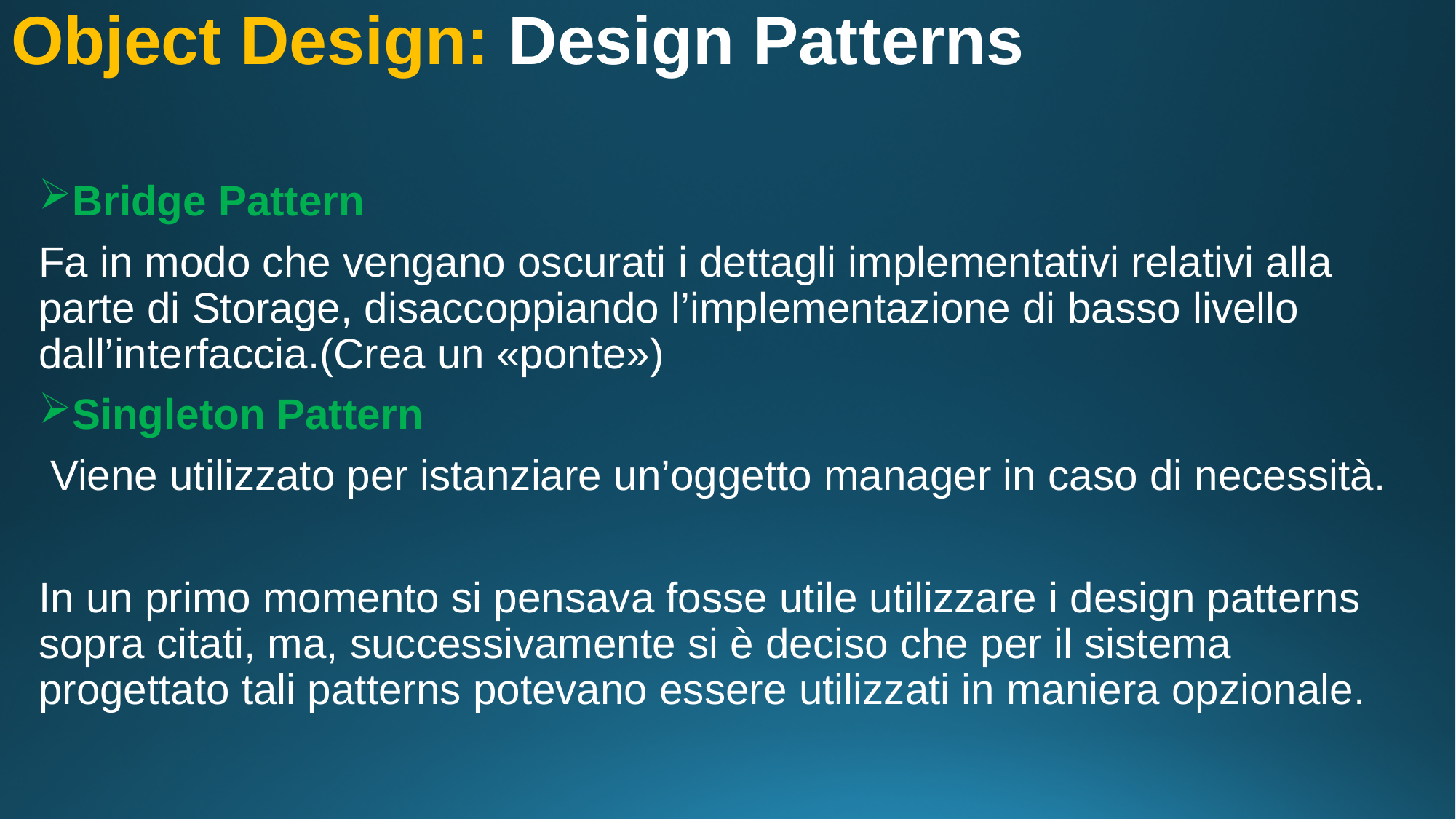

# Object Design: Design Patterns

Bridge Pattern
Fa in modo che vengano oscurati i dettagli implementativi relativi alla parte di Storage, disaccoppiando l’implementazione di basso livello dall’interfaccia.(Crea un «ponte»)
Singleton Pattern
 Viene utilizzato per istanziare un’oggetto manager in caso di necessità.

In un primo momento si pensava fosse utile utilizzare i design patterns sopra citati, ma, successivamente si è deciso che per il sistema progettato tali patterns potevano essere utilizzati in maniera opzionale.